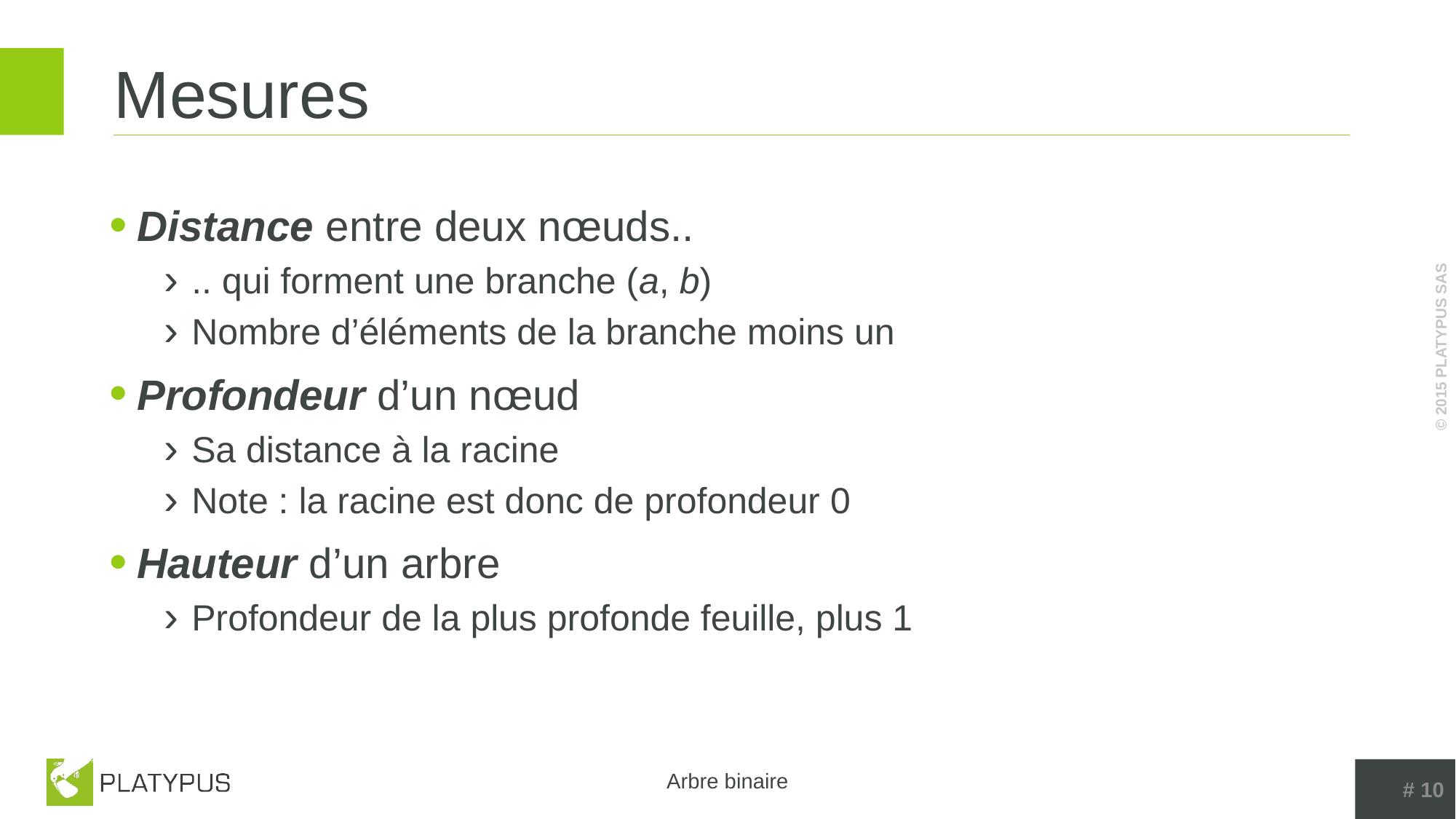

# Mesures
Distance entre deux nœuds..
.. qui forment une branche (a, b)
Nombre d’éléments de la branche moins un
Profondeur d’un nœud
Sa distance à la racine
Note : la racine est donc de profondeur 0
Hauteur d’un arbre
Profondeur de la plus profonde feuille, plus 1
# 10
Arbre binaire